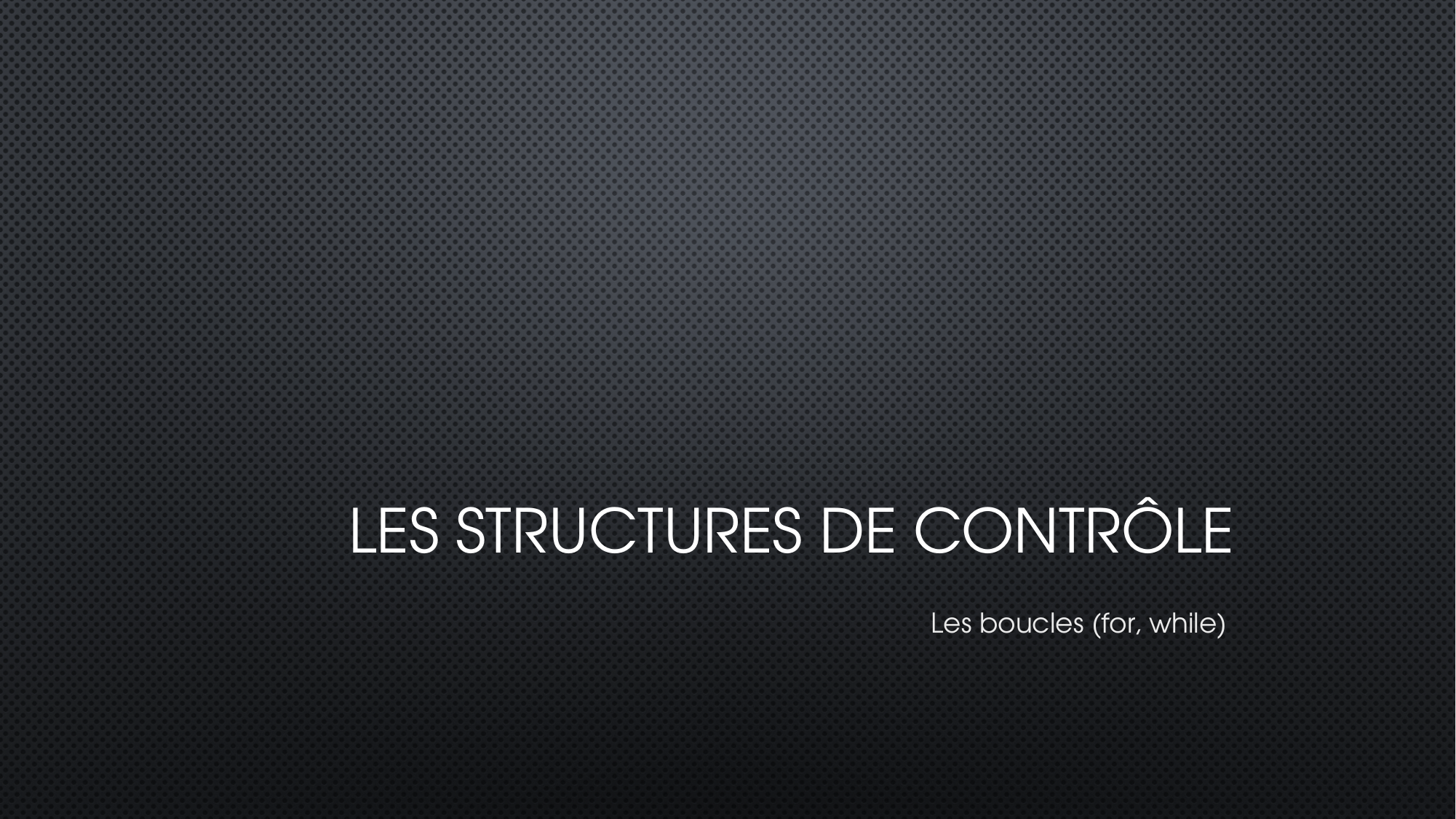

# Les structures de contrôle
Les boucles (for, while)